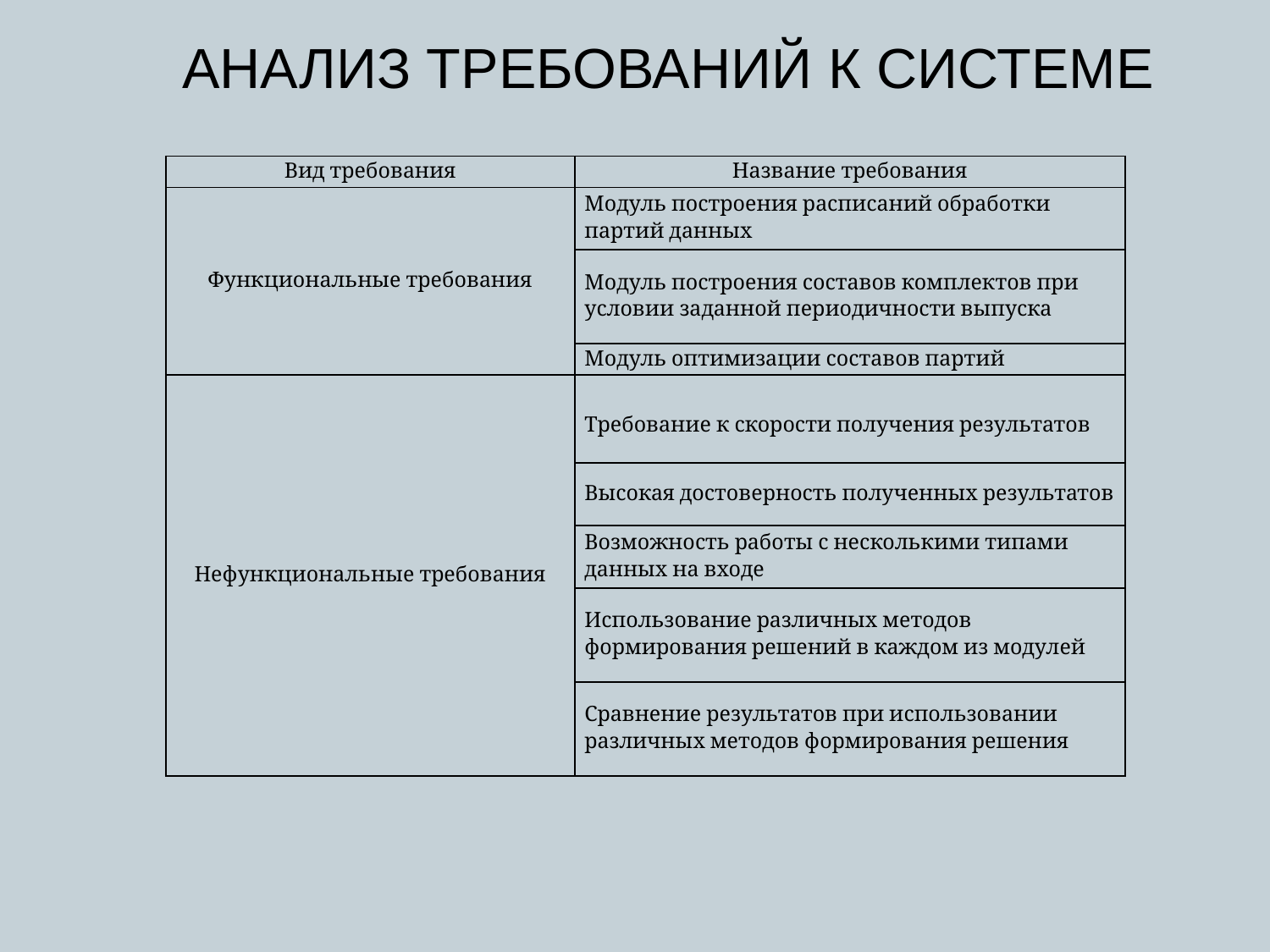

АНАЛИЗ ТРЕБОВАНИЙ К СИСТЕМЕ
| Вид требования | Название требования |
| --- | --- |
| Функциональные требования | Модуль построения расписаний обработки партий данных |
|  | Модуль построения составов комплектов при условии заданной периодичности выпуска |
|  | Модуль оптимизации составов партий |
| Нефункциональные требования | Требование к скорости получения результатов |
|  | Высокая достоверность полученных результатов |
|  | Возможность работы с несколькими типами данных на входе |
|  | Использование различных методов формирования решений в каждом из модулей |
|  | Сравнение результатов при использовании различных методов формирования решения |